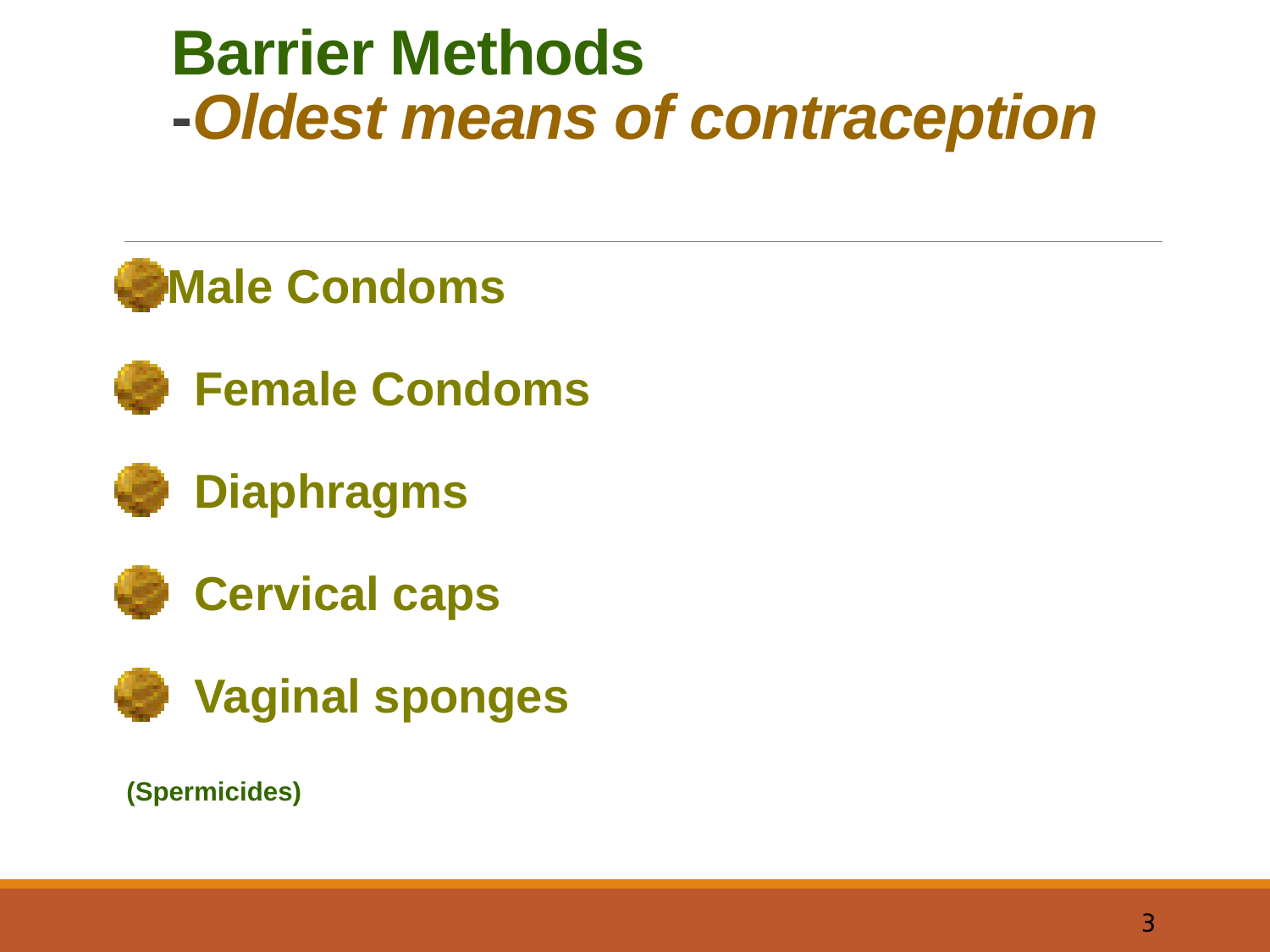

# Barrier Methods -Oldest means of contraception
 Male Condoms

   Female Condoms

   Diaphragms

   Cervical caps

   Vaginal sponges

(Spermicides)

3